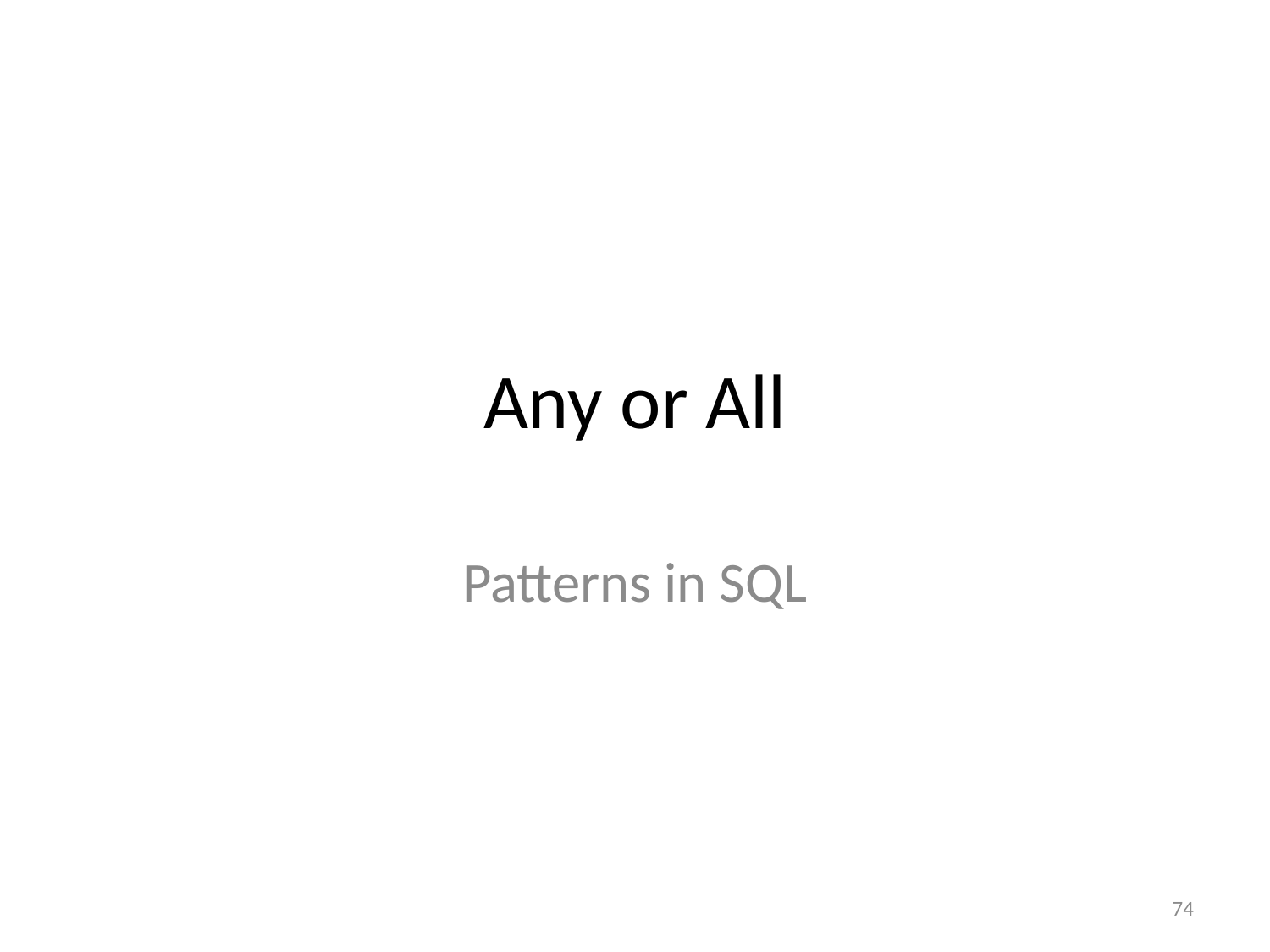

# Any or All
Patterns in SQL
74